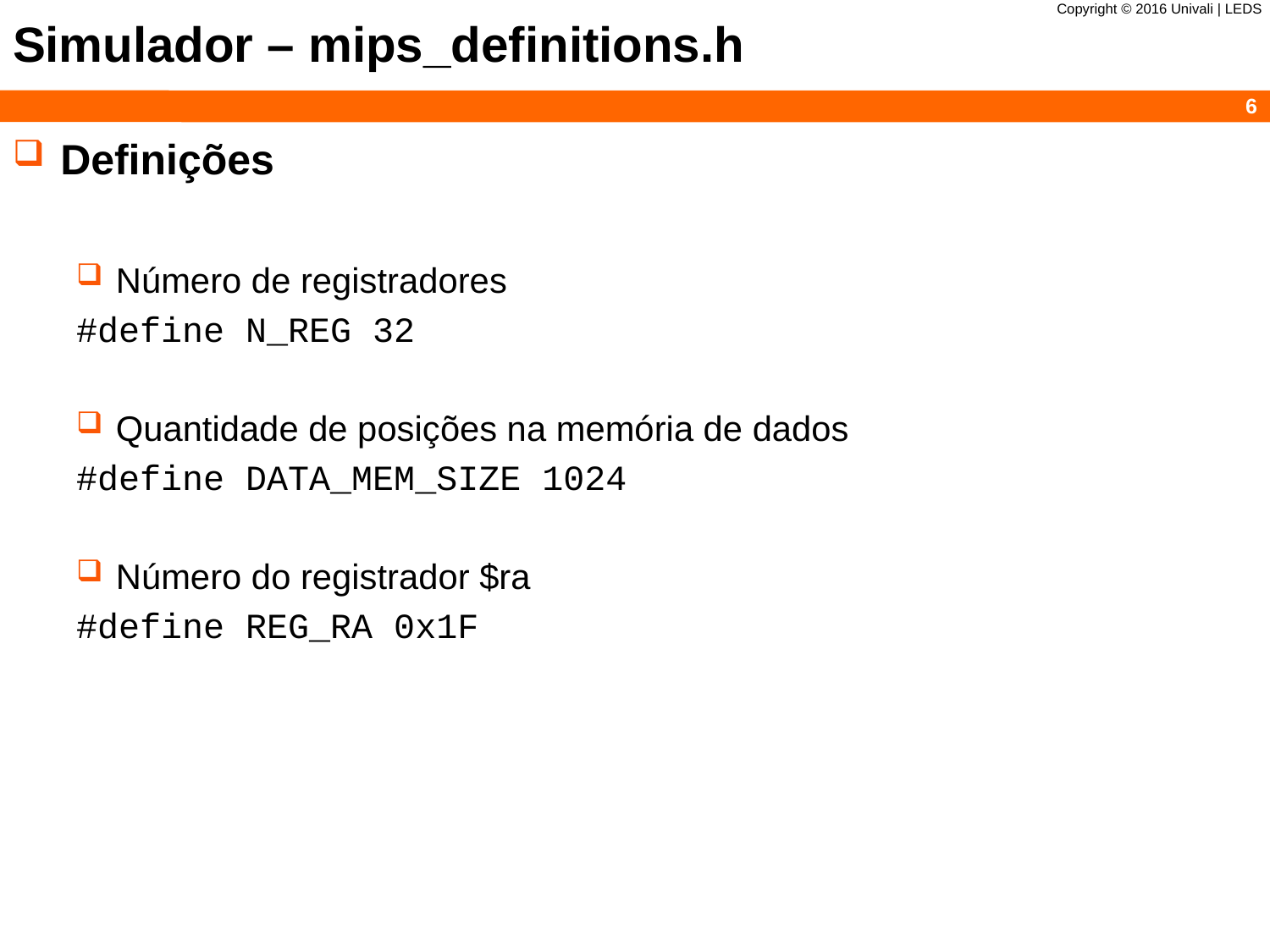

# Simulador – mips_definitions.h
Definições

Número de registradores
#define N_REG 32

Quantidade de posições na memória de dados
#define DATA_MEM_SIZE 1024

Número do registrador $ra
#define REG_RA 0x1F